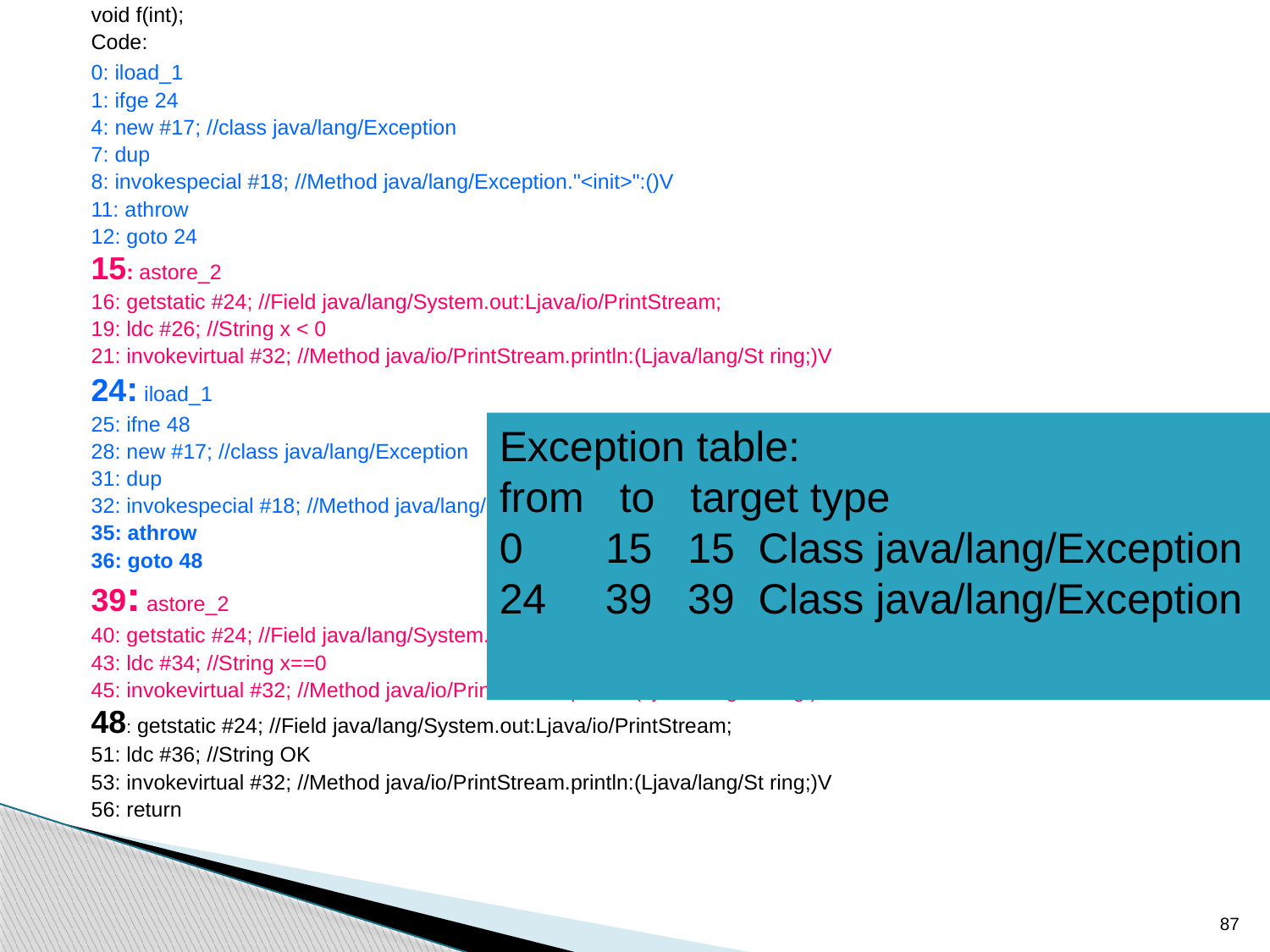

void f(int);
Code:
0: iload_1
1: ifge 24
4: new #17; //class java/lang/Exception
7: dup
8: invokespecial #18; //Method java/lang/Exception."<init>":()V
11: athrow
12: goto 24
15: astore_2
16: getstatic #24; //Field java/lang/System.out:Ljava/io/PrintStream;
19: ldc #26; //String x < 0
21: invokevirtual #32; //Method java/io/PrintStream.println:(Ljava/lang/St ring;)V
24: iload_1
25: ifne 48
28: new #17; //class java/lang/Exception
31: dup
32: invokespecial #18; //Method java/lang/Exception."<init>":()V
35: athrow
36: goto 48
39: astore_2
40: getstatic #24; //Field java/lang/System.out:Ljava/io/PrintStream;
43: ldc #34; //String x==0
45: invokevirtual #32; //Method java/io/PrintStream.println:(Ljava/lang/St ring;)V
48: getstatic #24; //Field java/lang/System.out:Ljava/io/PrintStream;
51: ldc #36; //String OK
53: invokevirtual #32; //Method java/io/PrintStream.println:(Ljava/lang/St ring;)V
56: return
Exception table:
from   to   target type
0       15   15  Class java/lang/Exception
24     39   39  Class java/lang/Exception

87